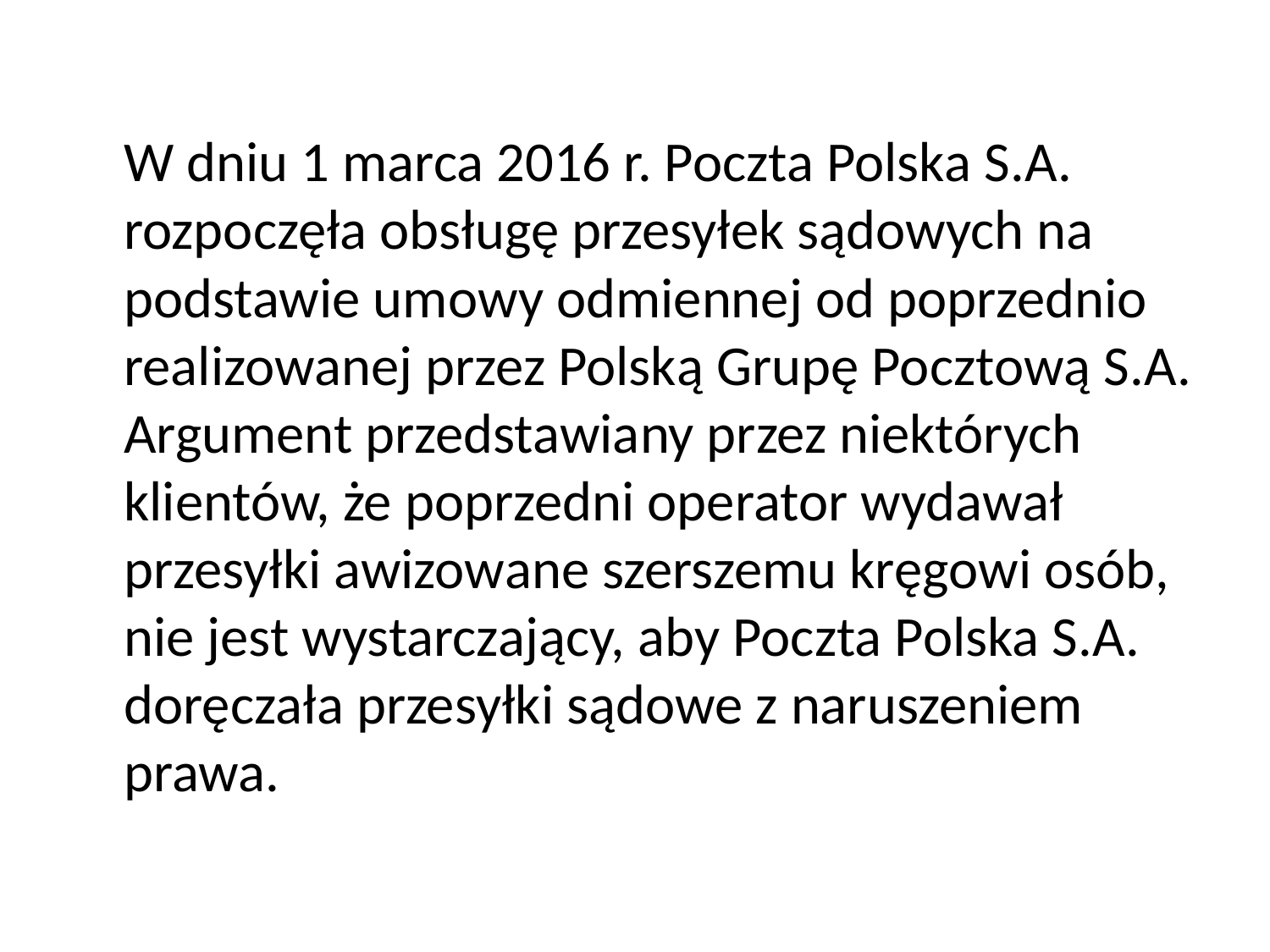

W dniu 1 marca 2016 r. Poczta Polska S.A. rozpoczęła obsługę przesyłek sądowych na podstawie umowy odmiennej od poprzednio realizowanej przez Polską Grupę Pocztową S.A. Argument przedstawiany przez niektórych klientów, że poprzedni operator wydawał przesyłki awizowane szerszemu kręgowi osób, nie jest wystarczający, aby Poczta Polska S.A. doręczała przesyłki sądowe z naruszeniem prawa.